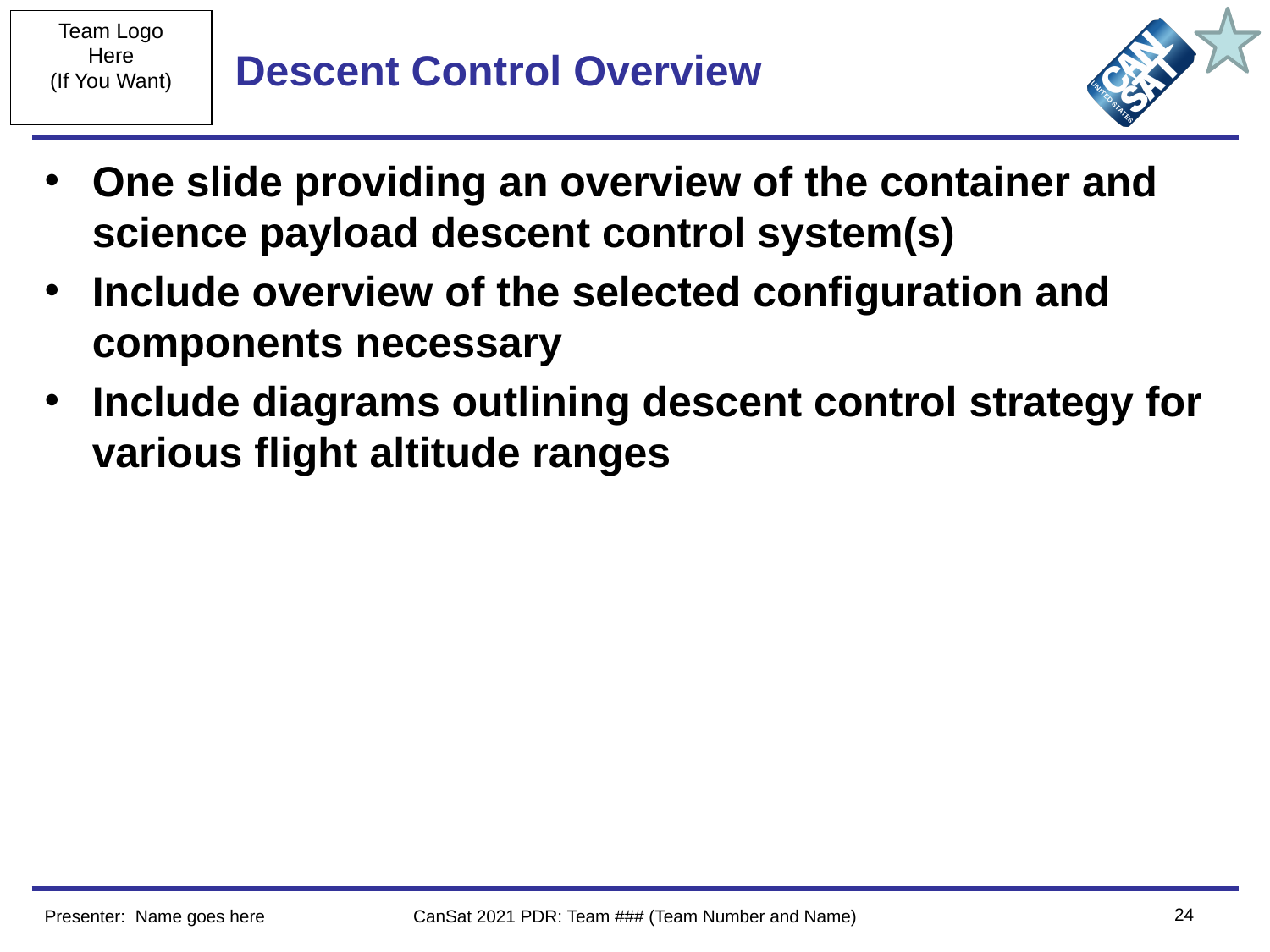

# Descent Control Overview
One slide providing an overview of the container and science payload descent control system(s)
Include overview of the selected configuration and components necessary
Include diagrams outlining descent control strategy for various flight altitude ranges

24
Presenter:  Name goes here
CanSat 2021 PDR: Team ### (Team Number and Name)